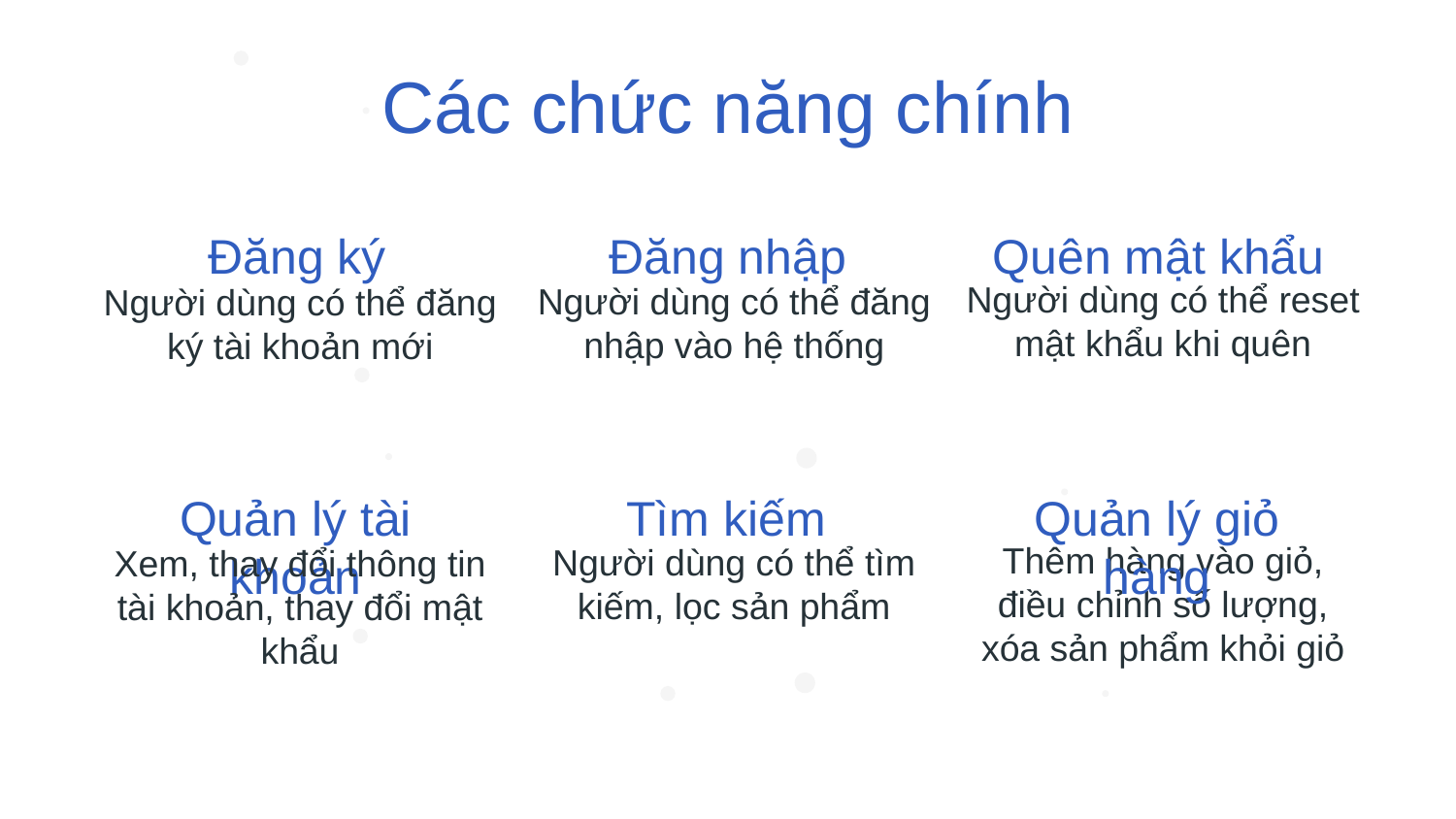

# Các chức năng chính

Đăng ký
Đăng nhập
Quên mật khẩu
Người dùng có thể reset mật khẩu khi quên
Người dùng có thể đăng nhập vào hệ thống
Người dùng có thể đăng ký tài khoản mới

Quản lý tài khoản
Tìm kiếm
Quản lý giỏ hàng

Thêm hàng vào giỏ, điều chỉnh số lượng, xóa sản phẩm khỏi giỏ
Người dùng có thể tìm kiếm, lọc sản phẩm
Xem, thay đổi thông tin tài khoản, thay đổi mật khẩu